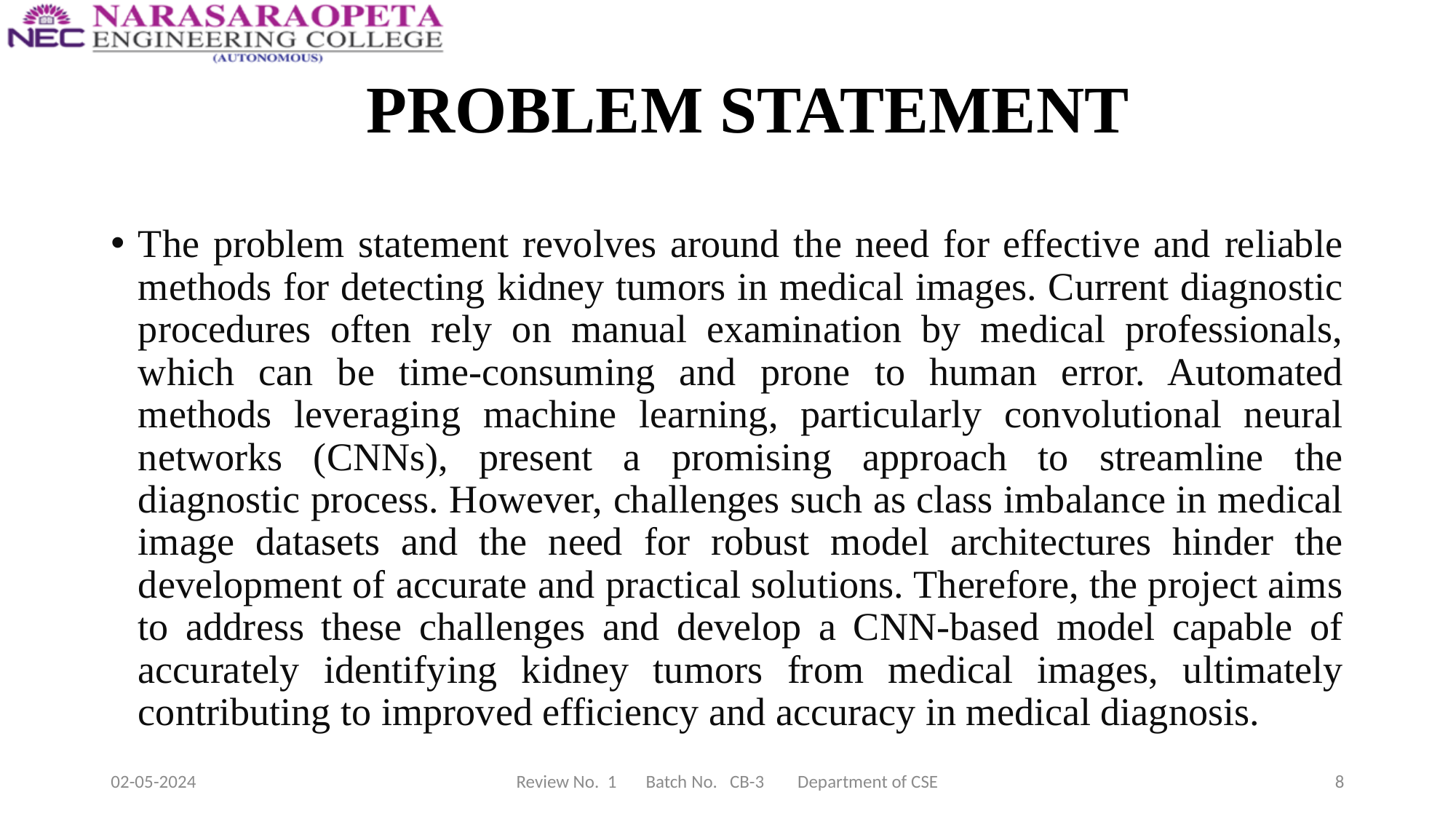

# PROBLEM STATEMENT
The problem statement revolves around the need for effective and reliable methods for detecting kidney tumors in medical images. Current diagnostic procedures often rely on manual examination by medical professionals, which can be time-consuming and prone to human error. Automated methods leveraging machine learning, particularly convolutional neural networks (CNNs), present a promising approach to streamline the diagnostic process. However, challenges such as class imbalance in medical image datasets and the need for robust model architectures hinder the development of accurate and practical solutions. Therefore, the project aims to address these challenges and develop a CNN-based model capable of accurately identifying kidney tumors from medical images, ultimately contributing to improved efficiency and accuracy in medical diagnosis.
02-05-2024
Review No.  1       Batch No.   CB-3        Department of CSE
8